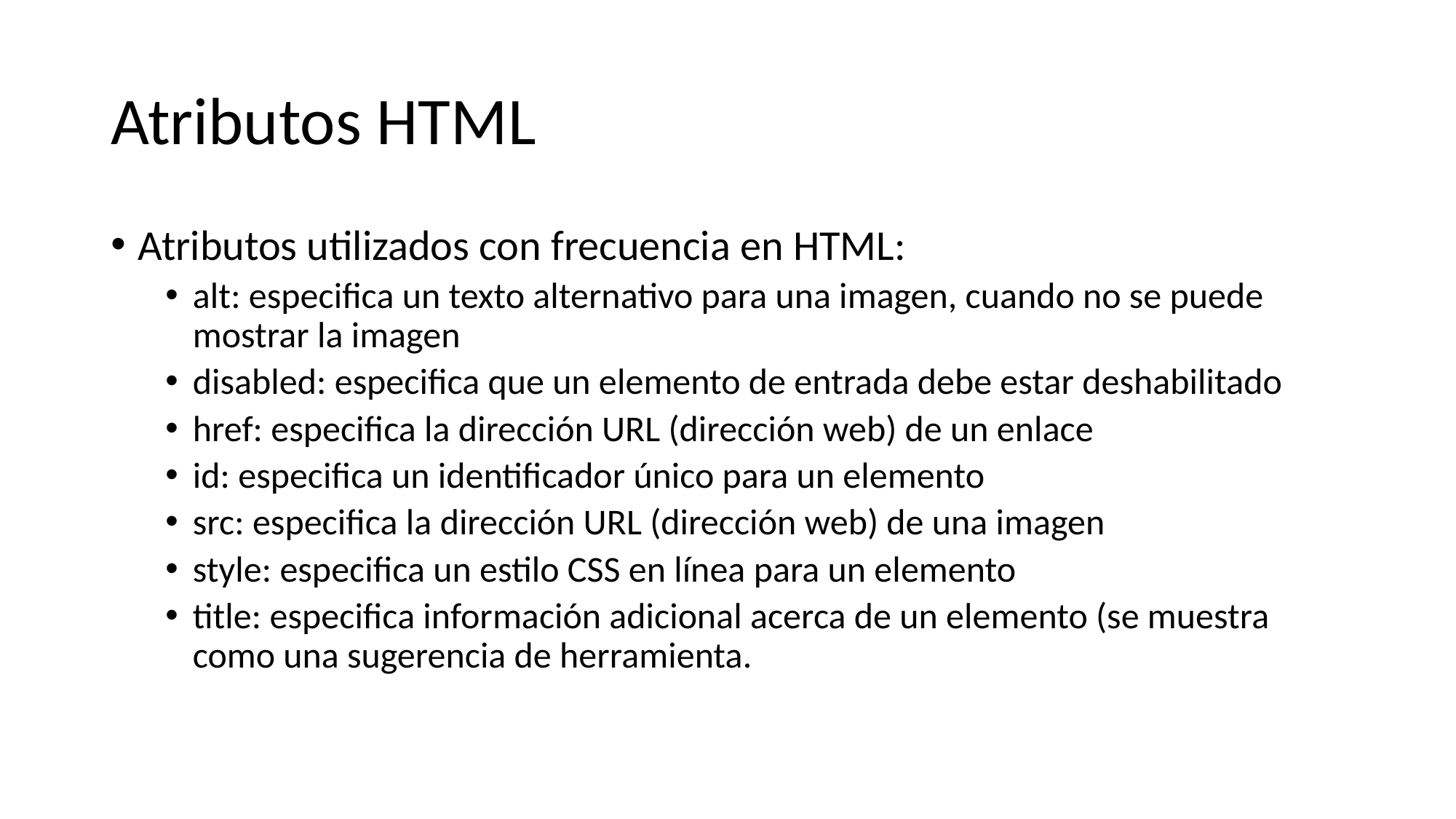

# Atributos HTML
Atributos utilizados con frecuencia en HTML:
alt: especifica un texto alternativo para una imagen, cuando no se puede mostrar la imagen
disabled: especifica que un elemento de entrada debe estar deshabilitado
href: especifica la dirección URL (dirección web) de un enlace
id: especifica un identificador único para un elemento
src: especifica la dirección URL (dirección web) de una imagen
style: especifica un estilo CSS en línea para un elemento
title: especifica información adicional acerca de un elemento (se muestra como una sugerencia de herramienta.